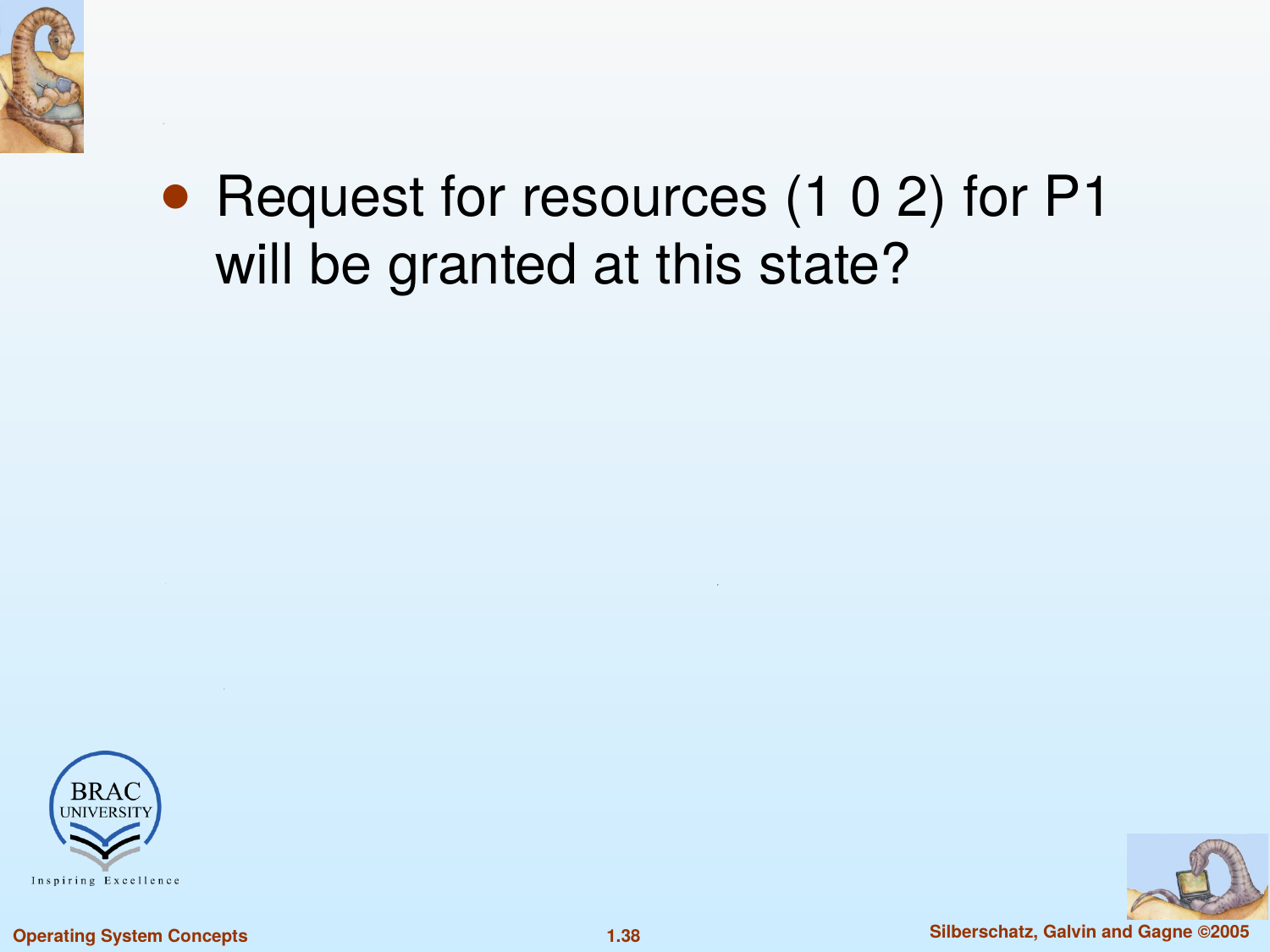

Request for resources (1 0 2) for P1 will be granted at this state?